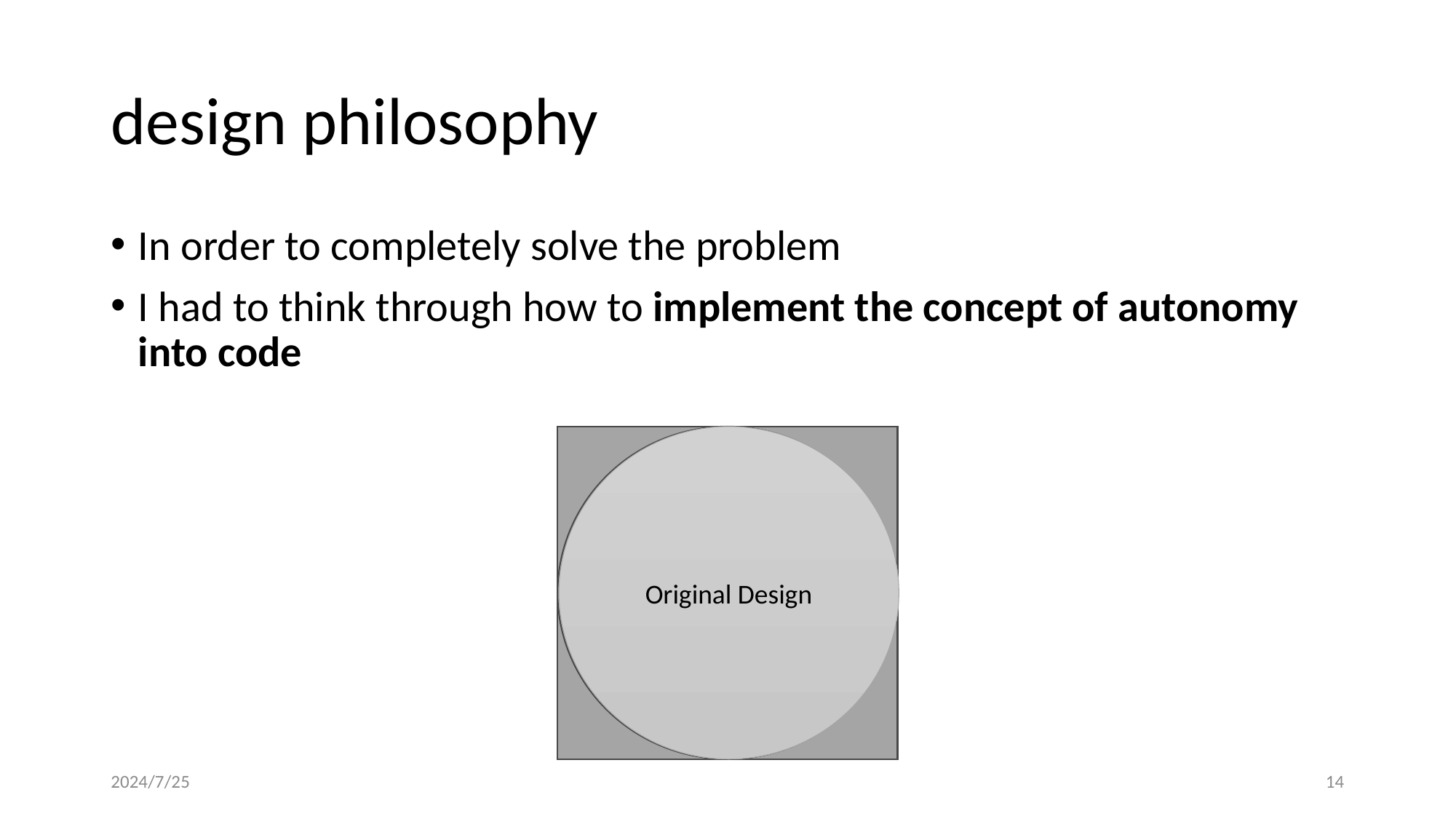

# design philosophy
In order to completely solve the problem
I had to think through how to implement the concept of autonomy into code
Original Design

Original Design
2024/7/25
14